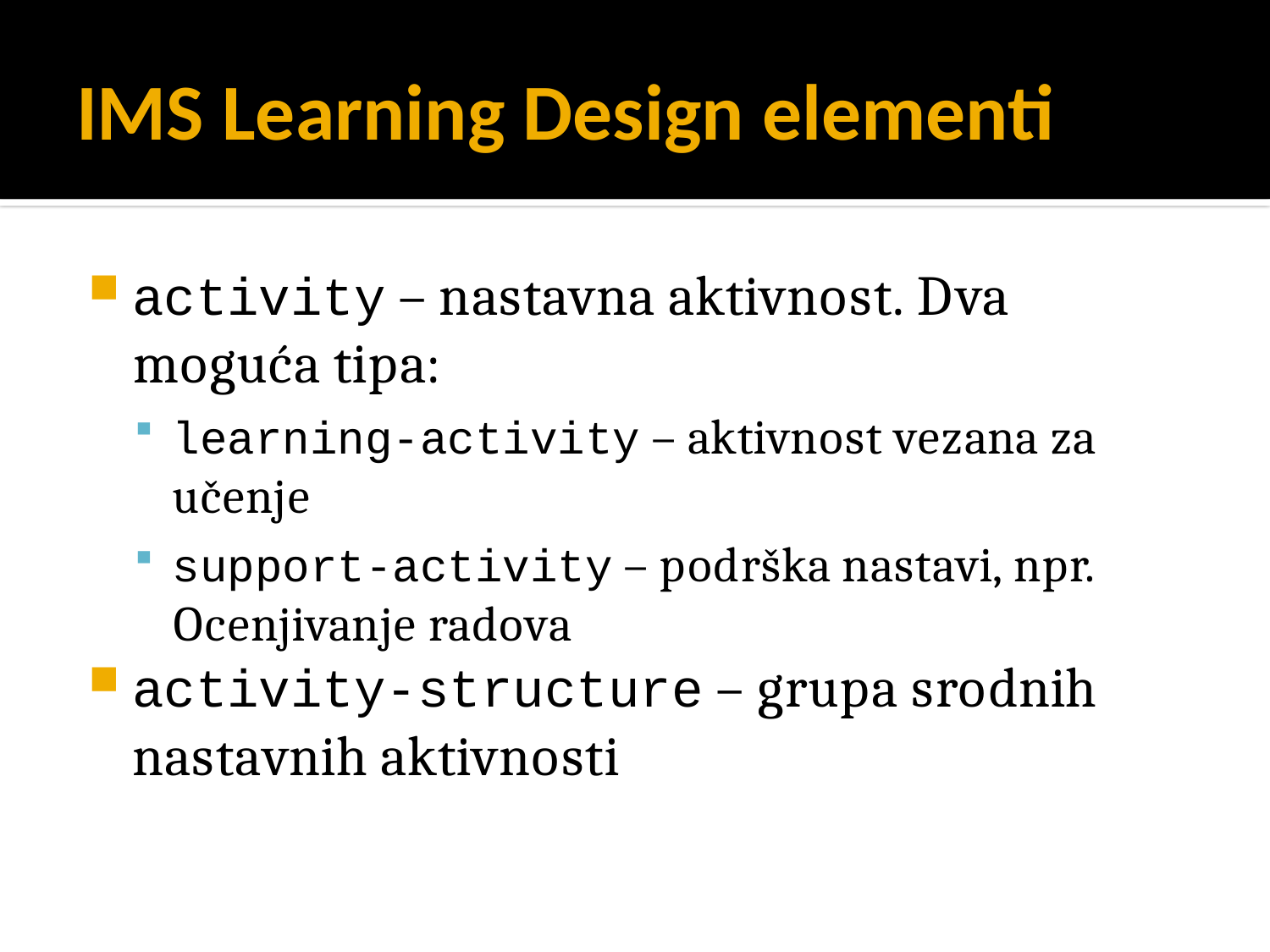

# IMS Learning Design elementi
activity – nastavna aktivnost. Dva moguća tipa:
learning-activity – aktivnost vezana za učenje
support-activity – podrška nastavi, npr. Ocenjivanje radova
activity-structure – grupa srodnih nastavnih aktivnosti